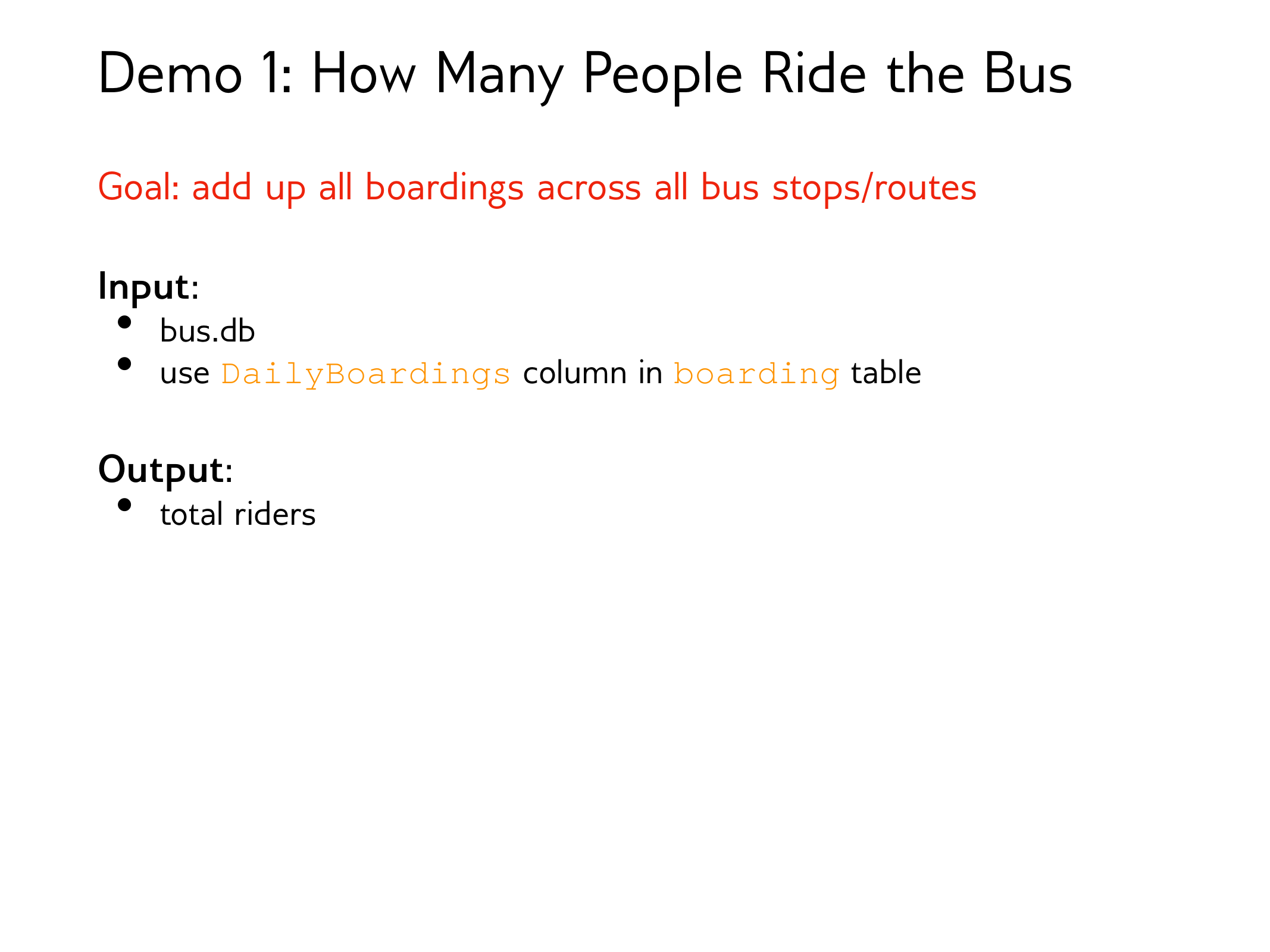

# Demo 1: How Many People Ride the Bus
Goal: add up all boardings across all bus stops/routes
Input:
bus.db
use DailyBoardings column in boarding table
Output:
total riders